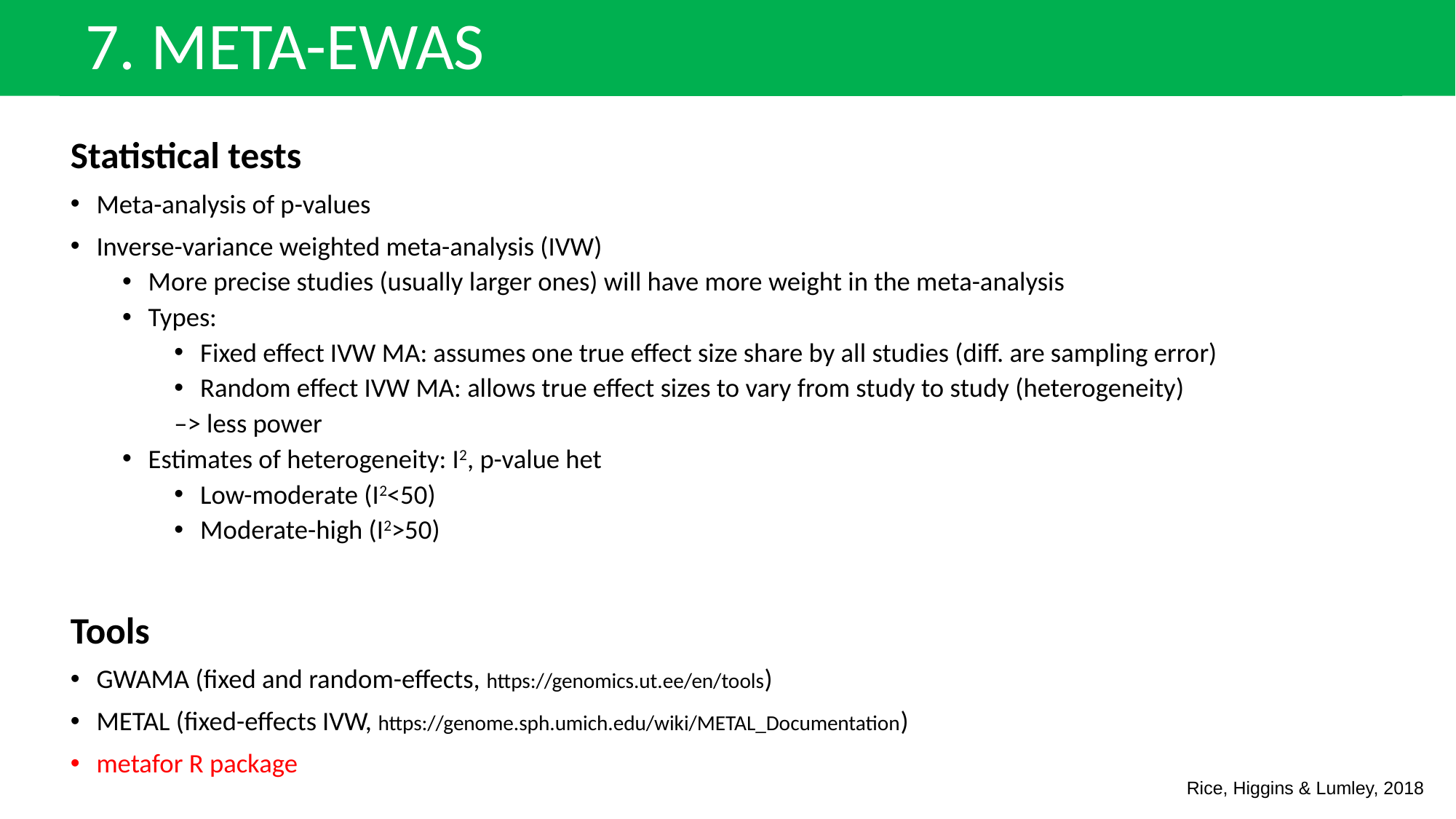

# 7. META-EWAS
Statistical tests
Meta-analysis of p-values
Inverse-variance weighted meta-analysis (IVW)
More precise studies (usually larger ones) will have more weight in the meta-analysis
Types:
Fixed effect IVW MA: assumes one true effect size share by all studies (diff. are sampling error)
Random effect IVW MA: allows true effect sizes to vary from study to study (heterogeneity)
	–> less power
Estimates of heterogeneity: I2, p-value het
Low-moderate (I2<50)
Moderate-high (I2>50)

Tools
GWAMA (fixed and random-effects, https://genomics.ut.ee/en/tools)
METAL (fixed-effects IVW, https://genome.sph.umich.edu/wiki/METAL_Documentation)
metafor R package

Rice, Higgins & Lumley, 2018